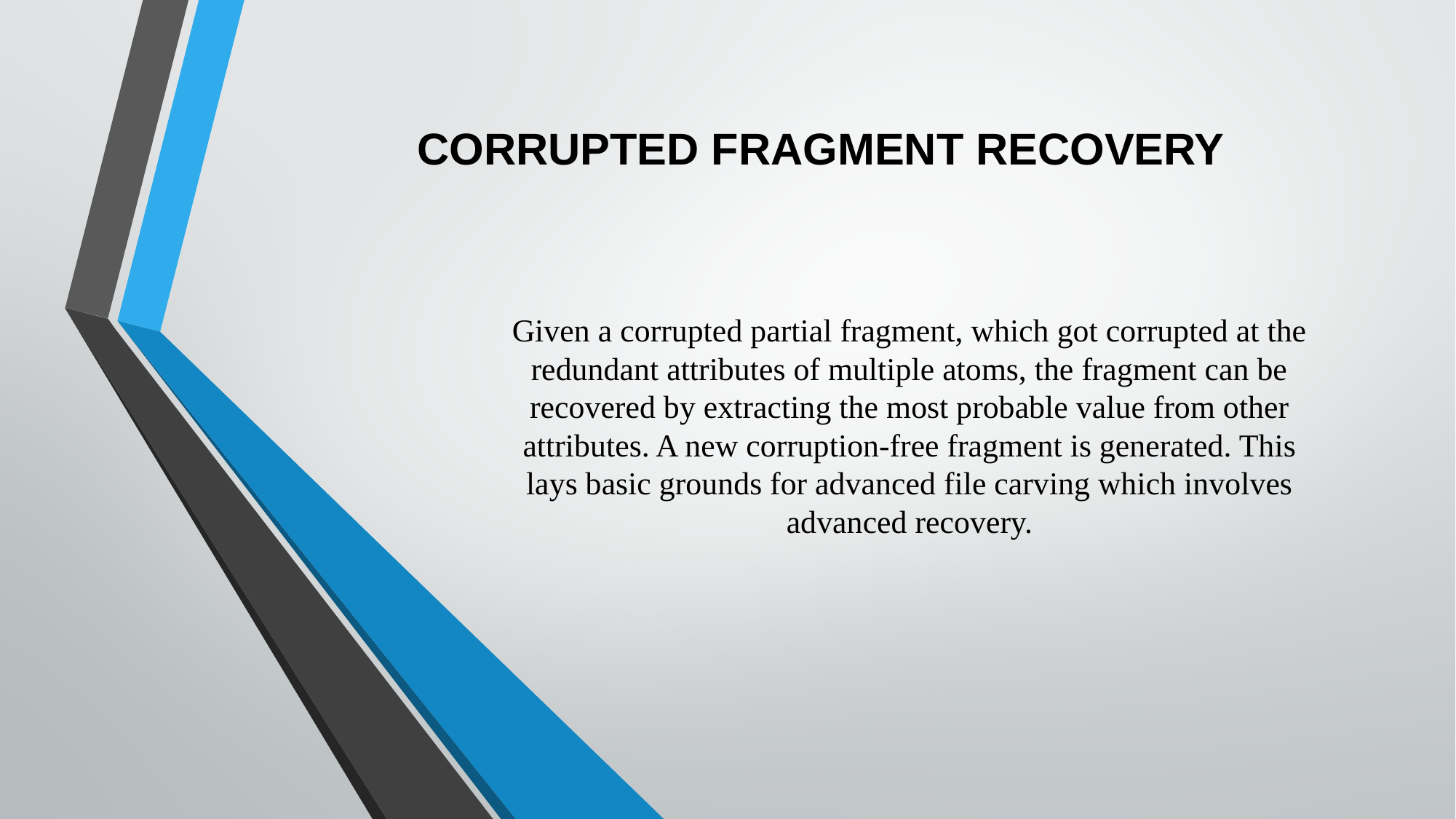

# CORRUPTED FRAGMENT RECOVERY
Given a corrupted partial fragment, which got corrupted at the redundant attributes of multiple atoms, the fragment can be recovered by extracting the most probable value from other attributes. A new corruption-free fragment is generated. This lays basic grounds for advanced file carving which involves advanced recovery.